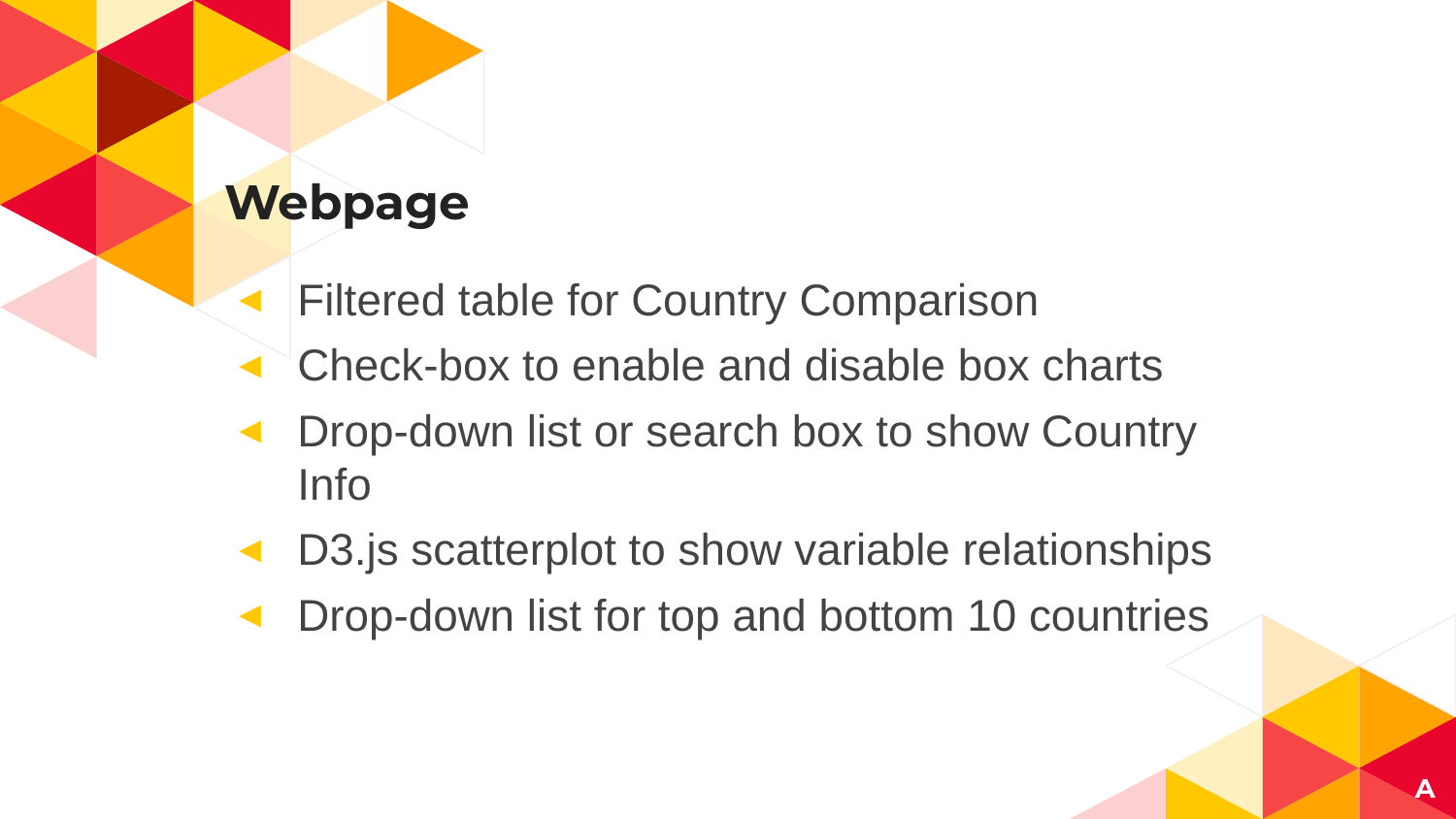

# Webpage
Filtered table for Country Comparison
Check-box to enable and disable box charts
Drop-down list or search box to show Country Info
D3.js scatterplot to show variable relationships
Drop-down list for top and bottom 10 countries

A